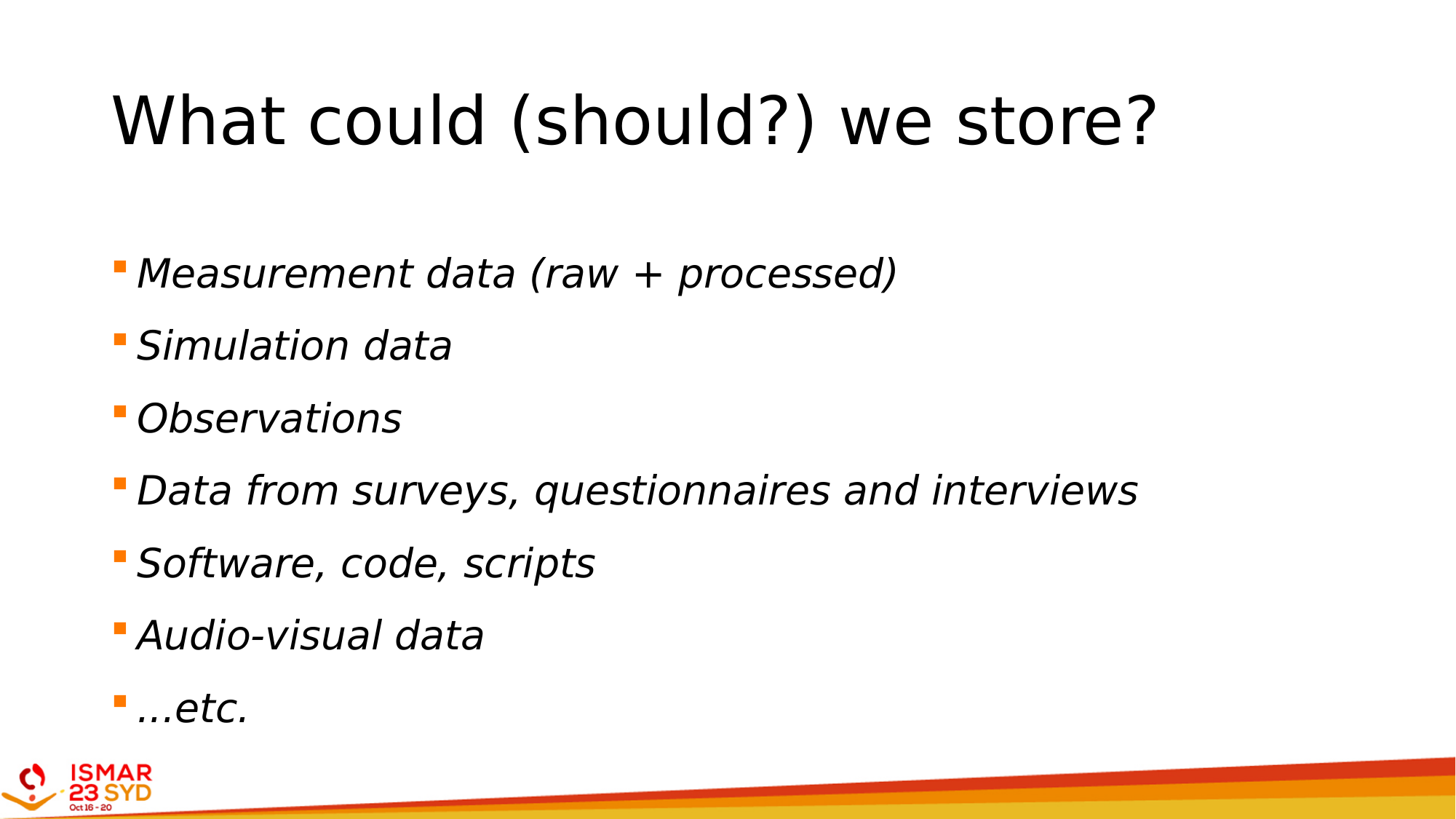

# What could (should?) we store?
Measurement data (raw + processed)
Simulation data
Observations
Data from surveys, questionnaires and interviews
Software, code, scripts
Audio-visual data
...etc.